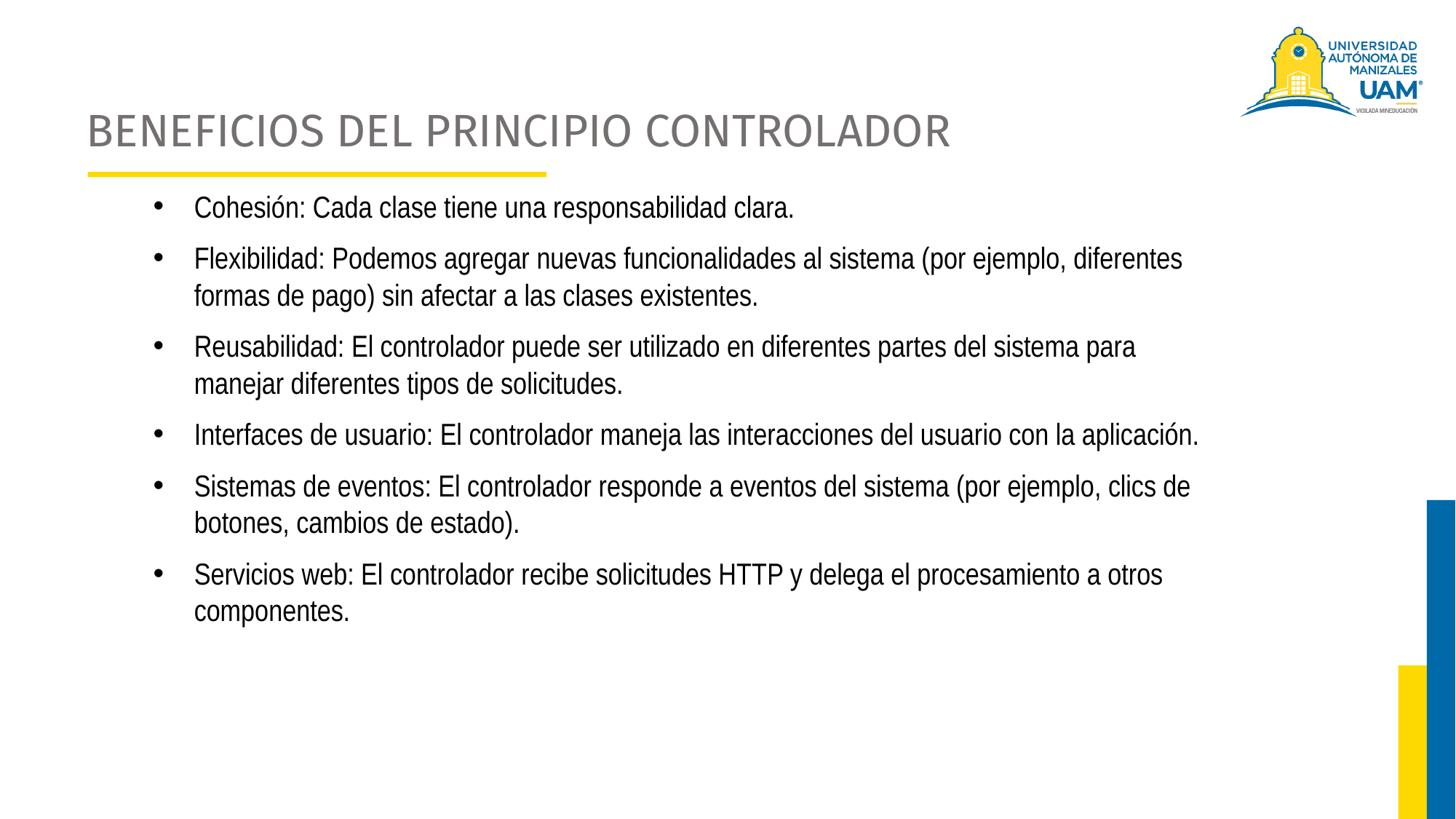

# BENEFICIOS DEL PRINCIPIO CONTROLADOR

Cohesión: Cada clase tiene una responsabilidad clara.
Flexibilidad: Podemos agregar nuevas funcionalidades al sistema (por ejemplo, diferentes formas de pago) sin afectar a las clases existentes.
Reusabilidad: El controlador puede ser utilizado en diferentes partes del sistema para manejar diferentes tipos de solicitudes.
Interfaces de usuario: El controlador maneja las interacciones del usuario con la aplicación.
Sistemas de eventos: El controlador responde a eventos del sistema (por ejemplo, clics de botones, cambios de estado).
Servicios web: El controlador recibe solicitudes HTTP y delega el procesamiento a otros componentes.